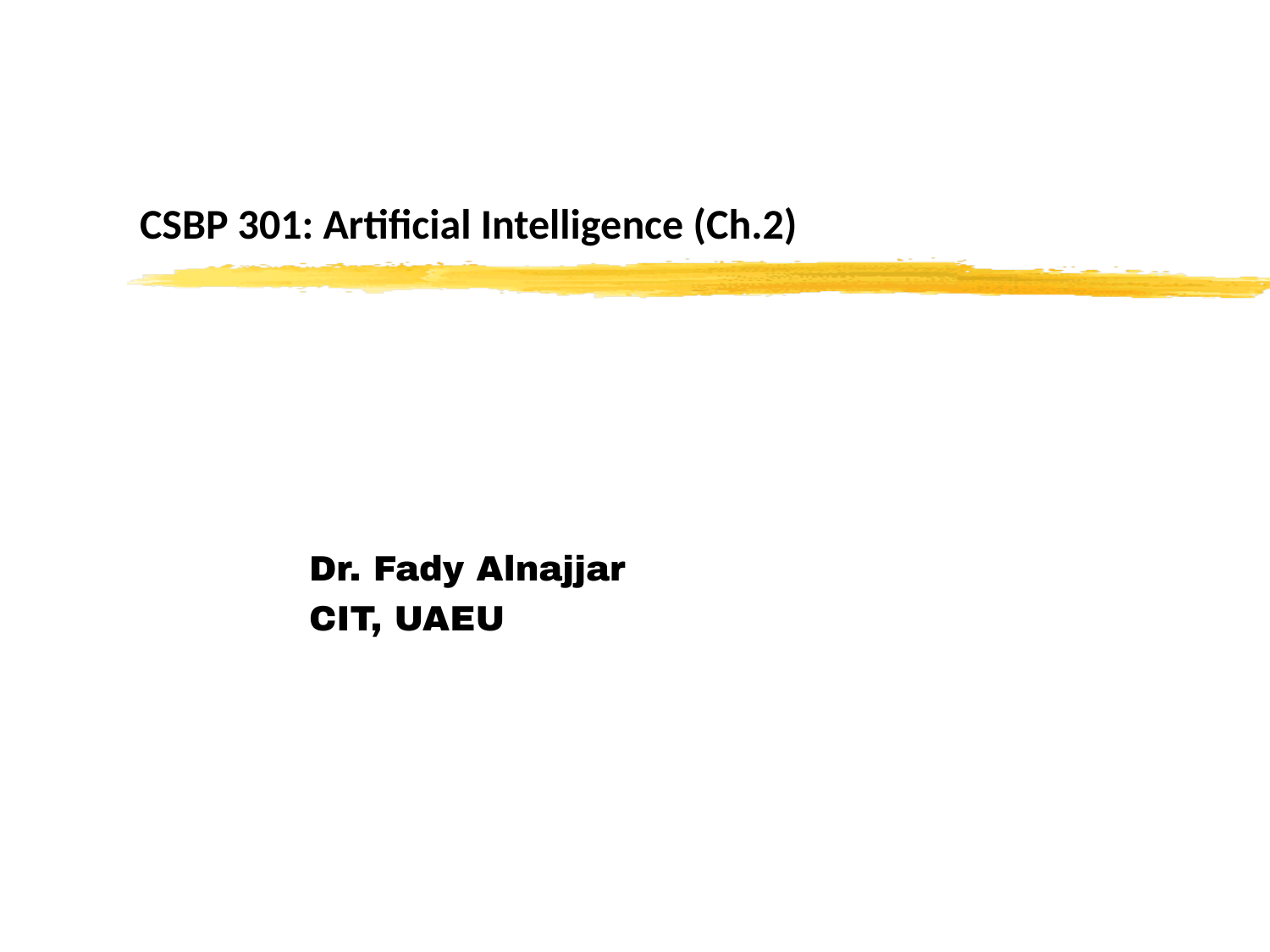

# CSBP 301: Artificial Intelligence (Ch.2)
Dr. Fady Alnajjar
CIT, UAEU